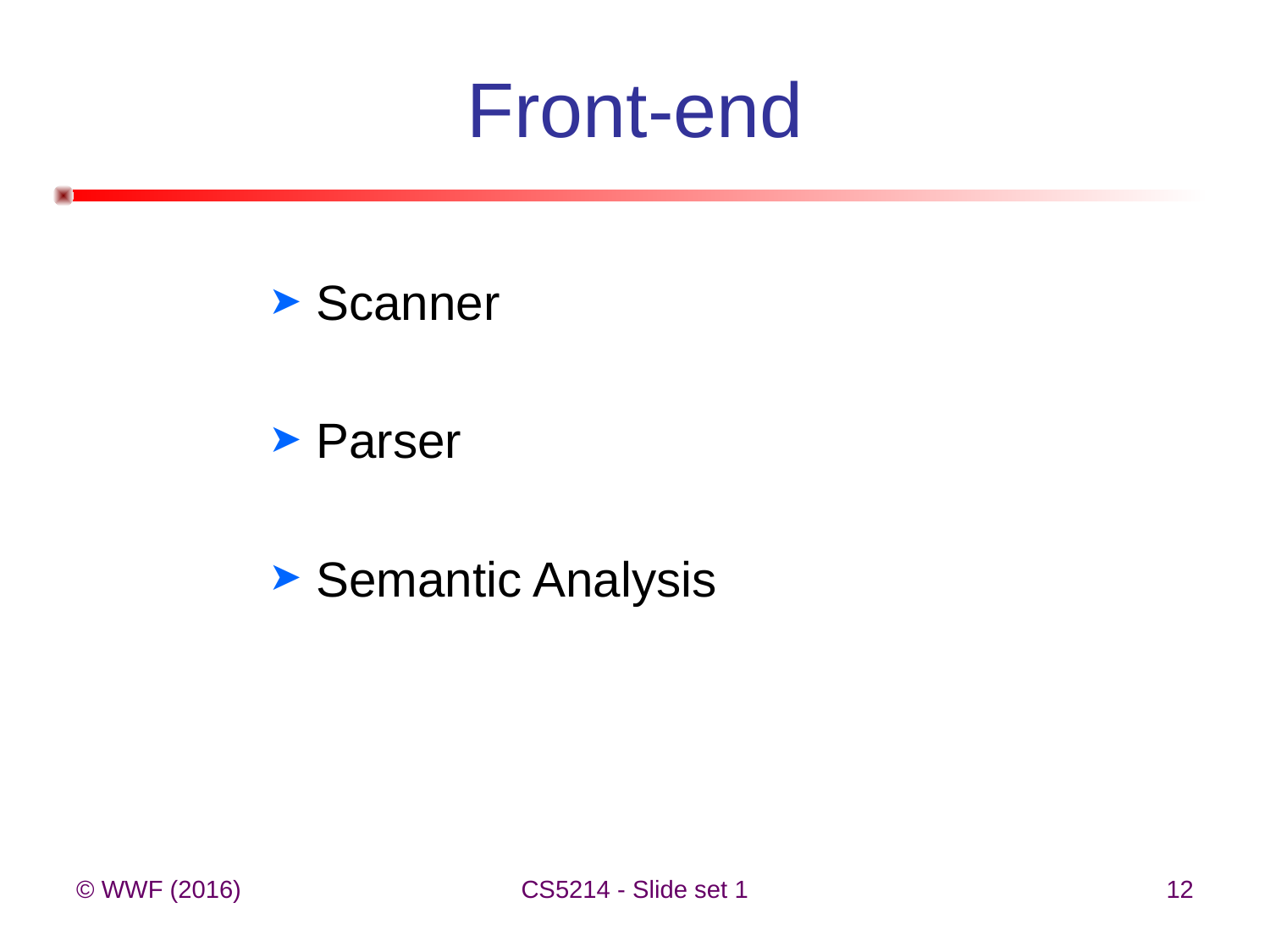

# Front-end
Scanner

Parser

Semantic Analysis

© WWF (2016)
CS5214 - Slide set 1
12